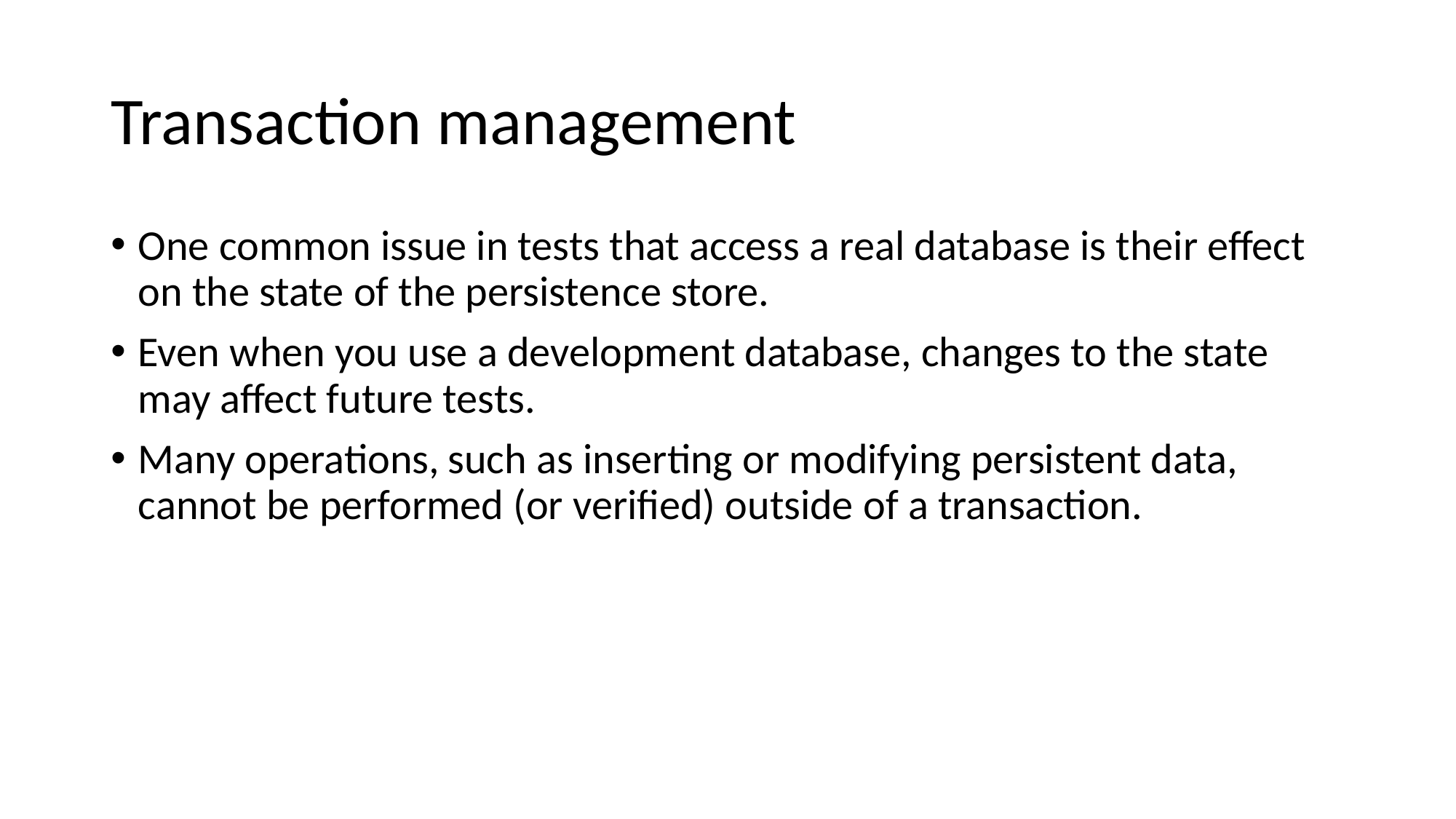

# Transaction management
One common issue in tests that access a real database is their effect on the state of the persistence store.
Even when you use a development database, changes to the state may affect future tests.
Many operations, such as inserting or modifying persistent data, cannot be performed (or verified) outside of a transaction.